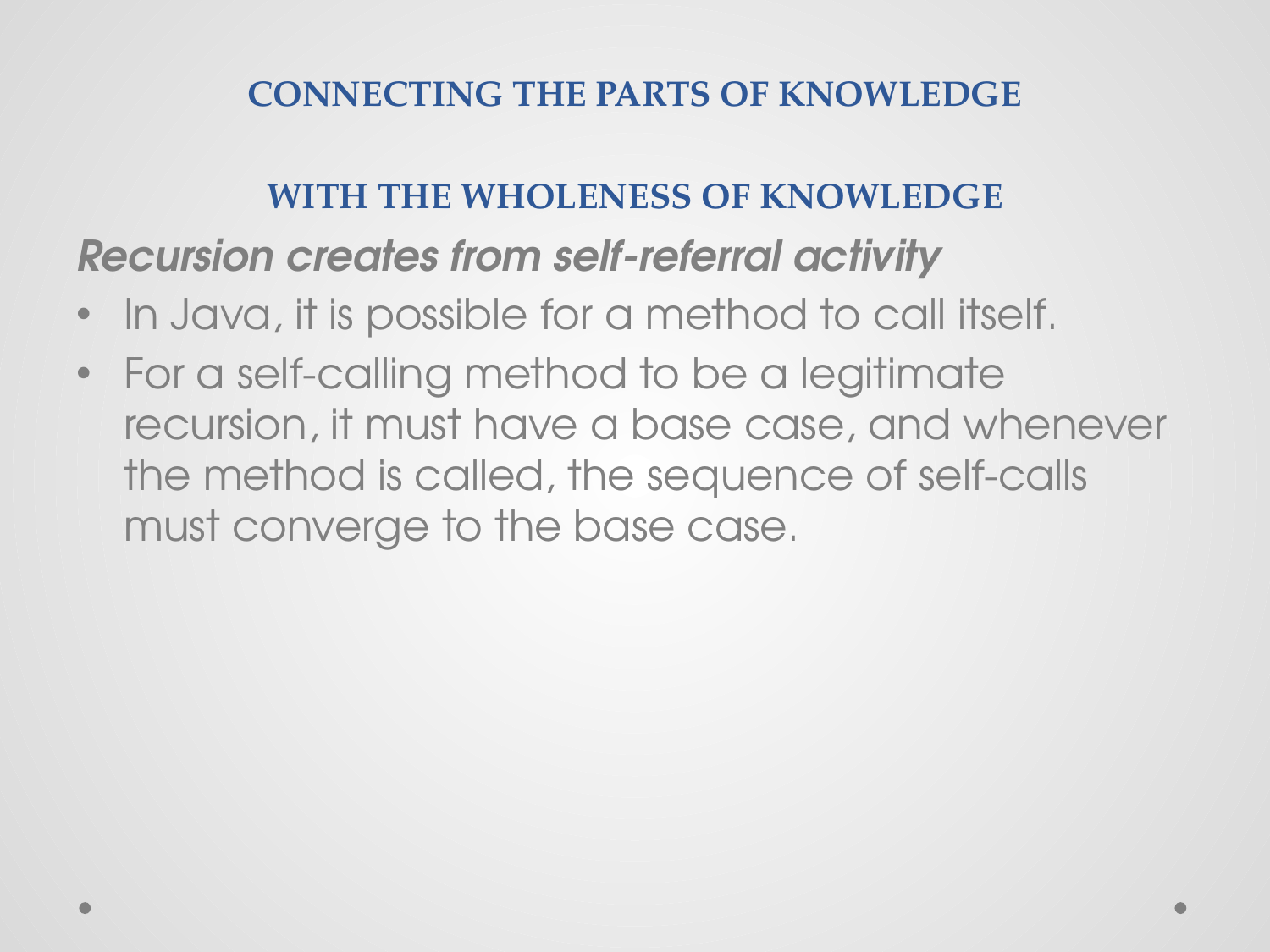

# CONNECTING THE PARTS OF KNOWLEDGE WITH THE WHOLENESS OF KNOWLEDGE
Recursion creates from self-referral activity
In Java, it is possible for a method to call itself.
For a self-calling method to be a legitimate recursion, it must have a base case, and whenever the method is called, the sequence of self-calls must converge to the base case.